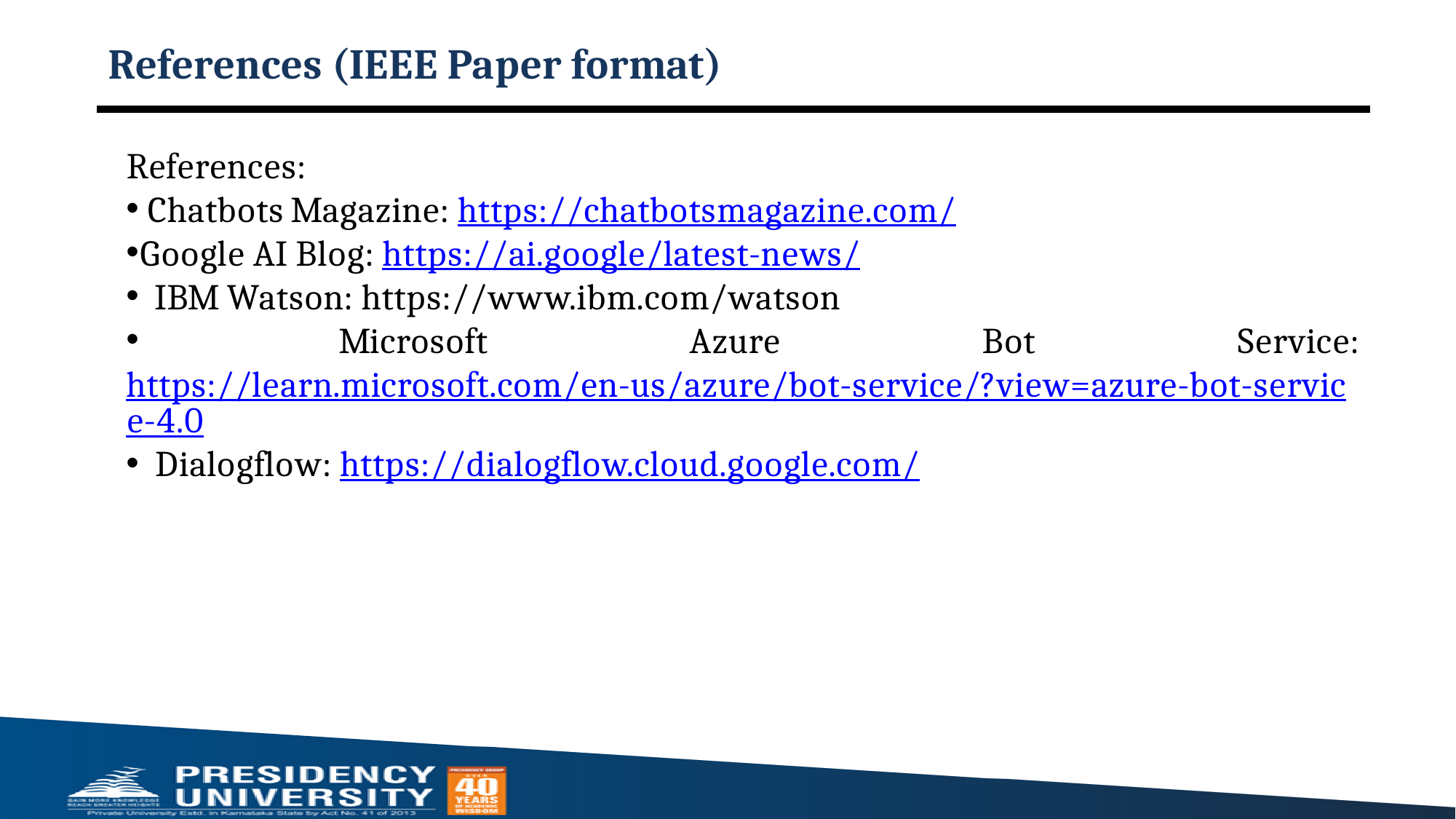

# References (IEEE Paper format)
References:
 Chatbots Magazine: https://chatbotsmagazine.com/
Google AI Blog: https://ai.google/latest-news/
  IBM Watson: https://www.ibm.com/watson
 Microsoft Azure Bot Service: https://learn.microsoft.com/en-us/azure/bot-service/?view=azure-bot-service-4.0
  Dialogflow: https://dialogflow.cloud.google.com/